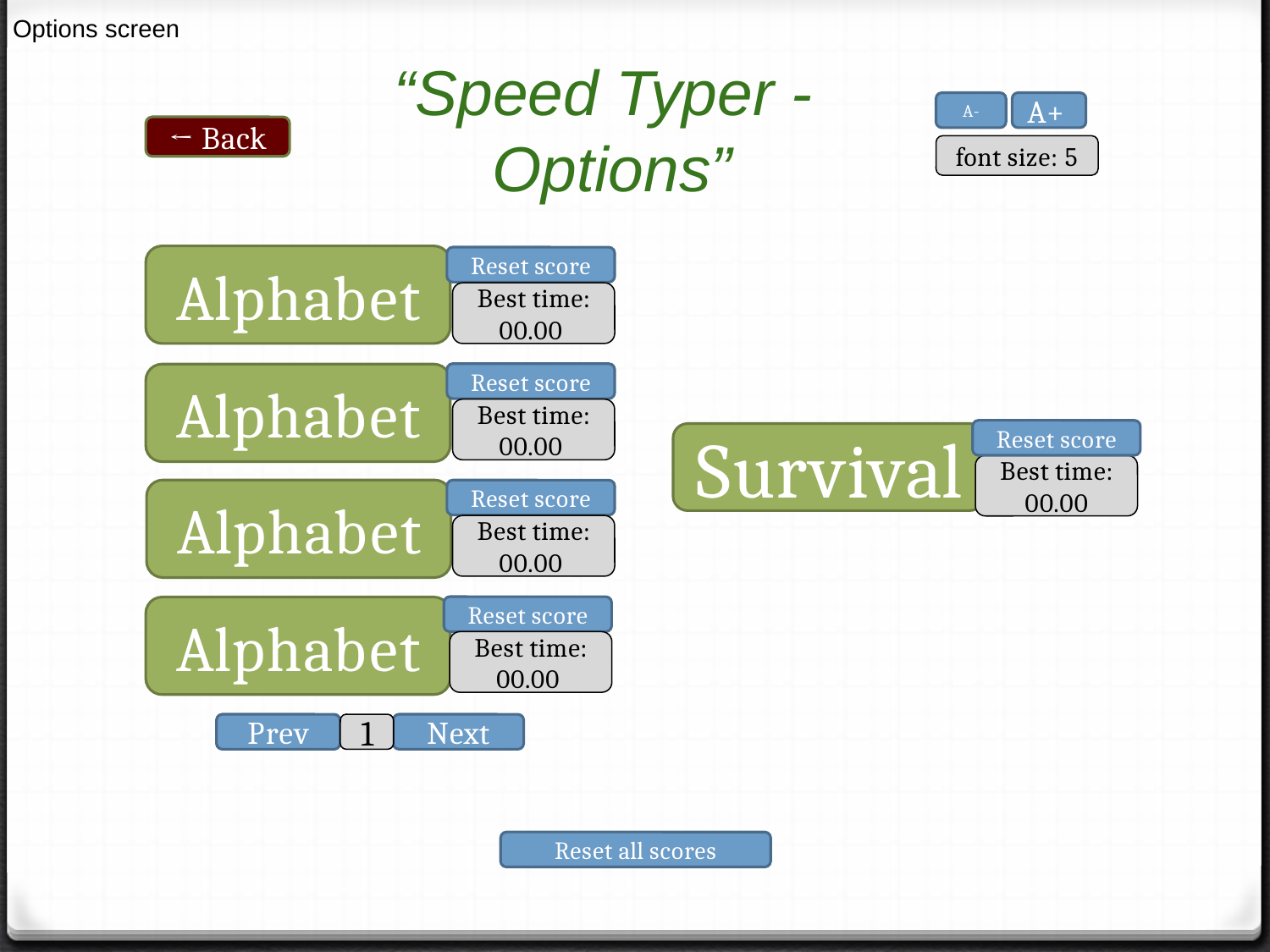

Options screen
# “Speed Typer -
Options”
A-
A+
← Back
font size: 5
Alphabet
Reset score
Best time: 00.00
Reset score
Alphabet
Best time: 00.00
Reset score
Survival
Best time: 00.00
Alphabet
Reset score
Best time: 00.00
Reset score
Alphabet
Best time: 00.00
Prev
1
Next
Reset all scores